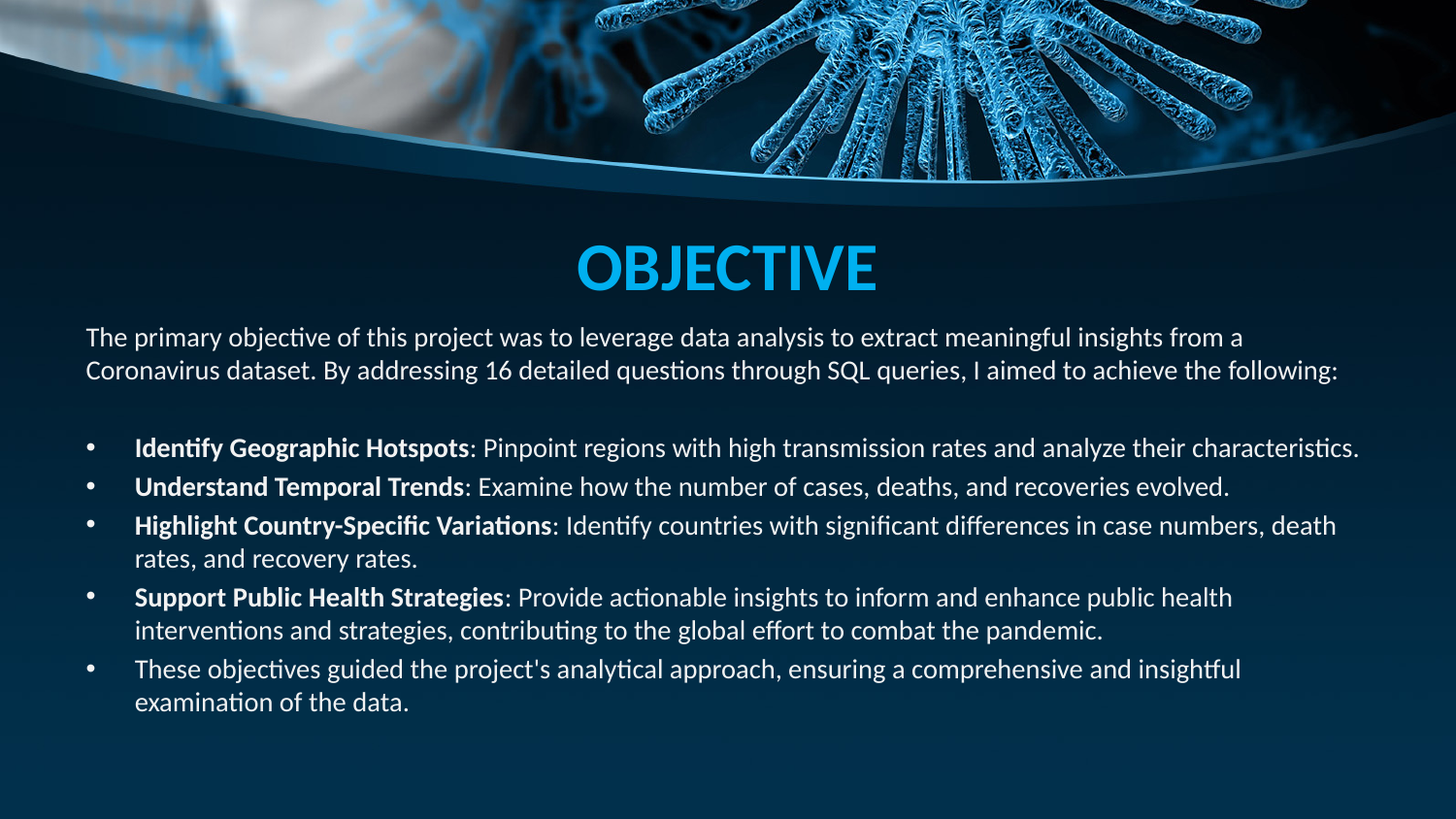

# OBJECTIVE
The primary objective of this project was to leverage data analysis to extract meaningful insights from a Coronavirus dataset. By addressing 16 detailed questions through SQL queries, I aimed to achieve the following:

Identify Geographic Hotspots: Pinpoint regions with high transmission rates and analyze their characteristics.
Understand Temporal Trends: Examine how the number of cases, deaths, and recoveries evolved.
Highlight Country-Specific Variations: Identify countries with significant differences in case numbers, death rates, and recovery rates.
Support Public Health Strategies: Provide actionable insights to inform and enhance public health interventions and strategies, contributing to the global effort to combat the pandemic.
These objectives guided the project's analytical approach, ensuring a comprehensive and insightful examination of the data.